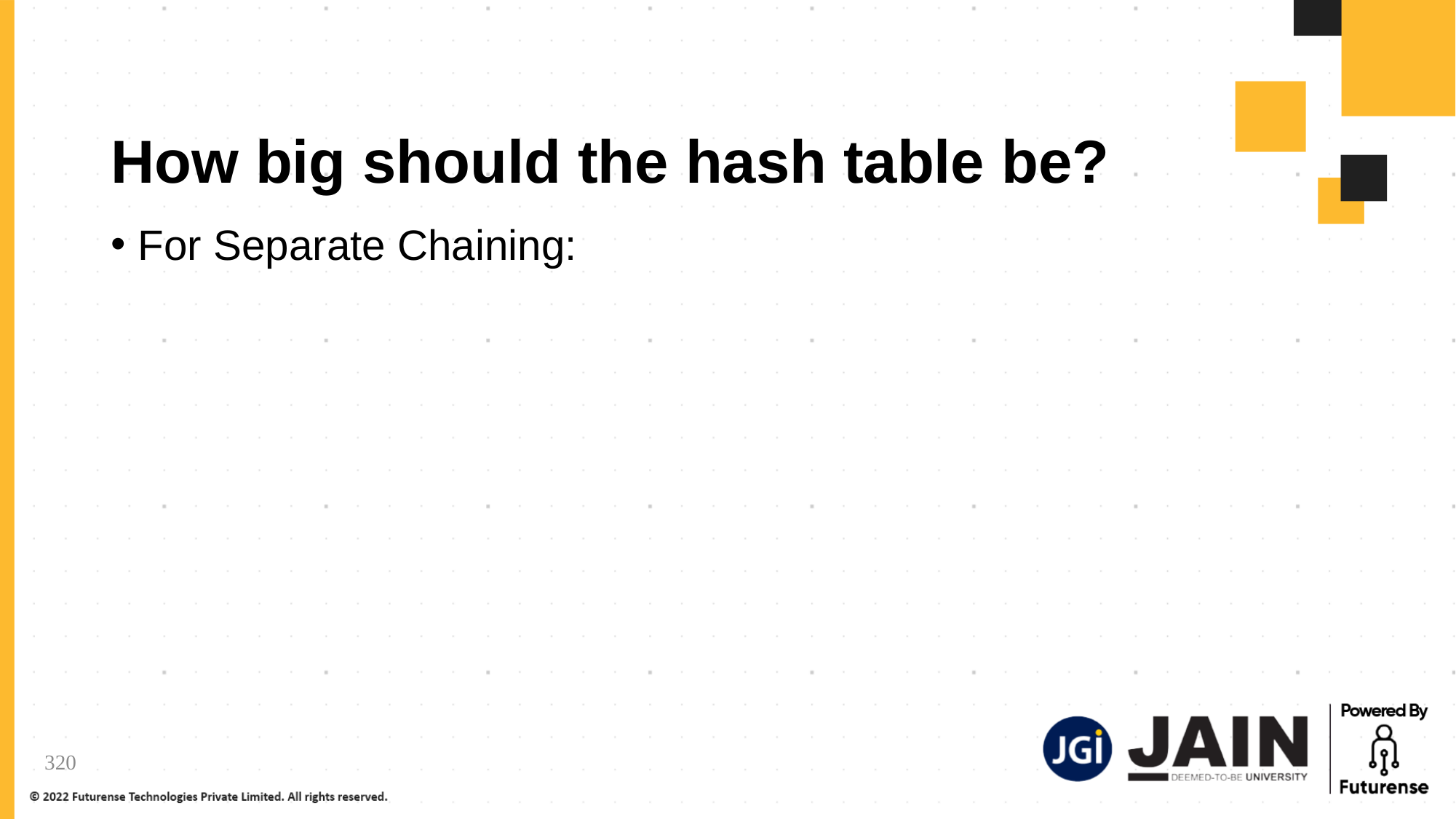

# How big should the hash table be?
For Separate Chaining:
320